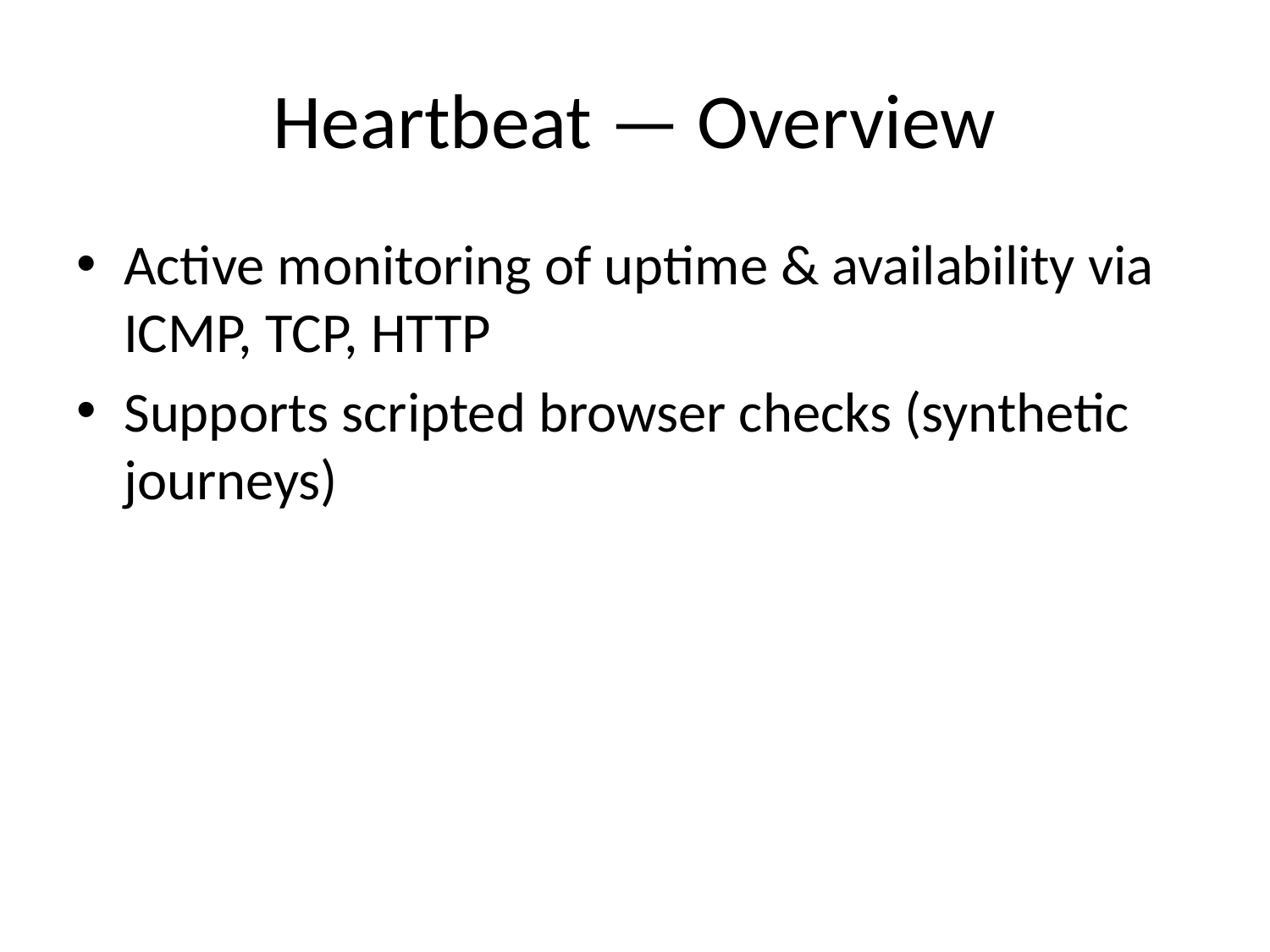

# Heartbeat — Overview
Active monitoring of uptime & availability via ICMP, TCP, HTTP
Supports scripted browser checks (synthetic journeys)